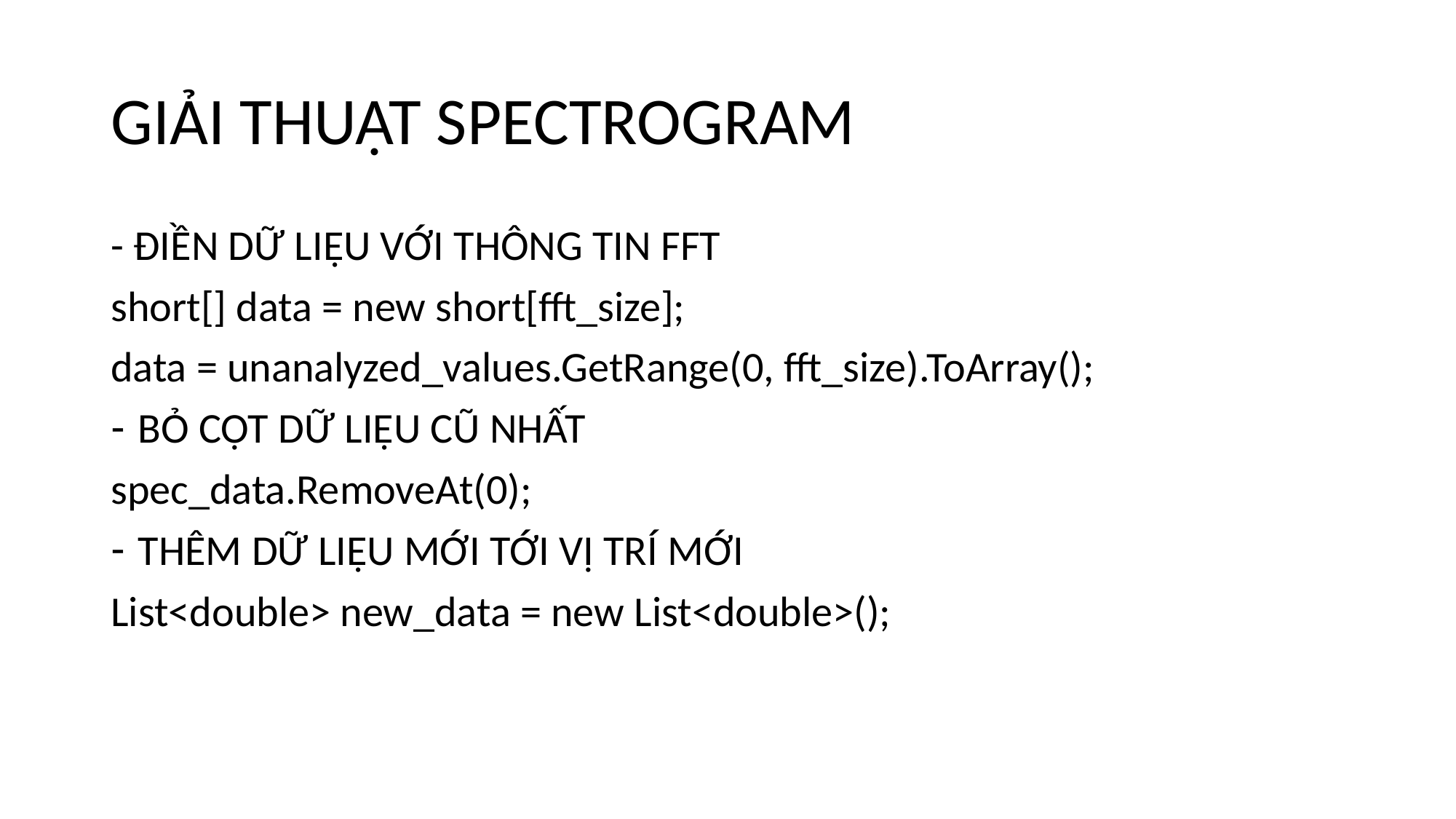

# GIẢI THUẬT SPECTROGRAM
- ĐIỀN DỮ LIỆU VỚI THÔNG TIN FFT
short[] data = new short[fft_size];
data = unanalyzed_values.GetRange(0, fft_size).ToArray();
BỎ CỘT DỮ LIỆU CŨ NHẤT
spec_data.RemoveAt(0);
THÊM DỮ LIỆU MỚI TỚI VỊ TRÍ MỚI
List<double> new_data = new List<double>();